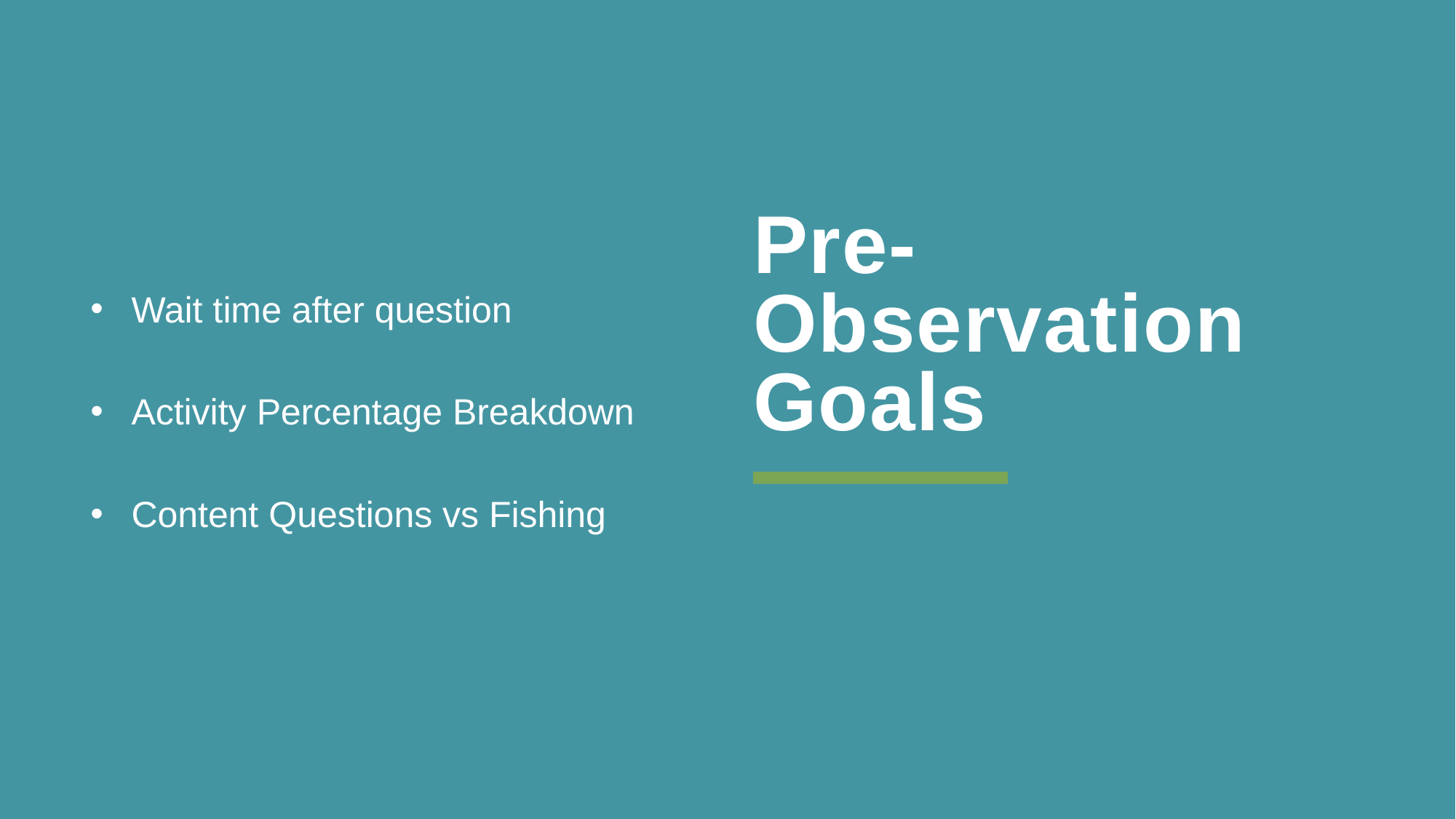

# Pre-Observation Goals
Wait time after question
Activity Percentage Breakdown
Content Questions vs Fishing